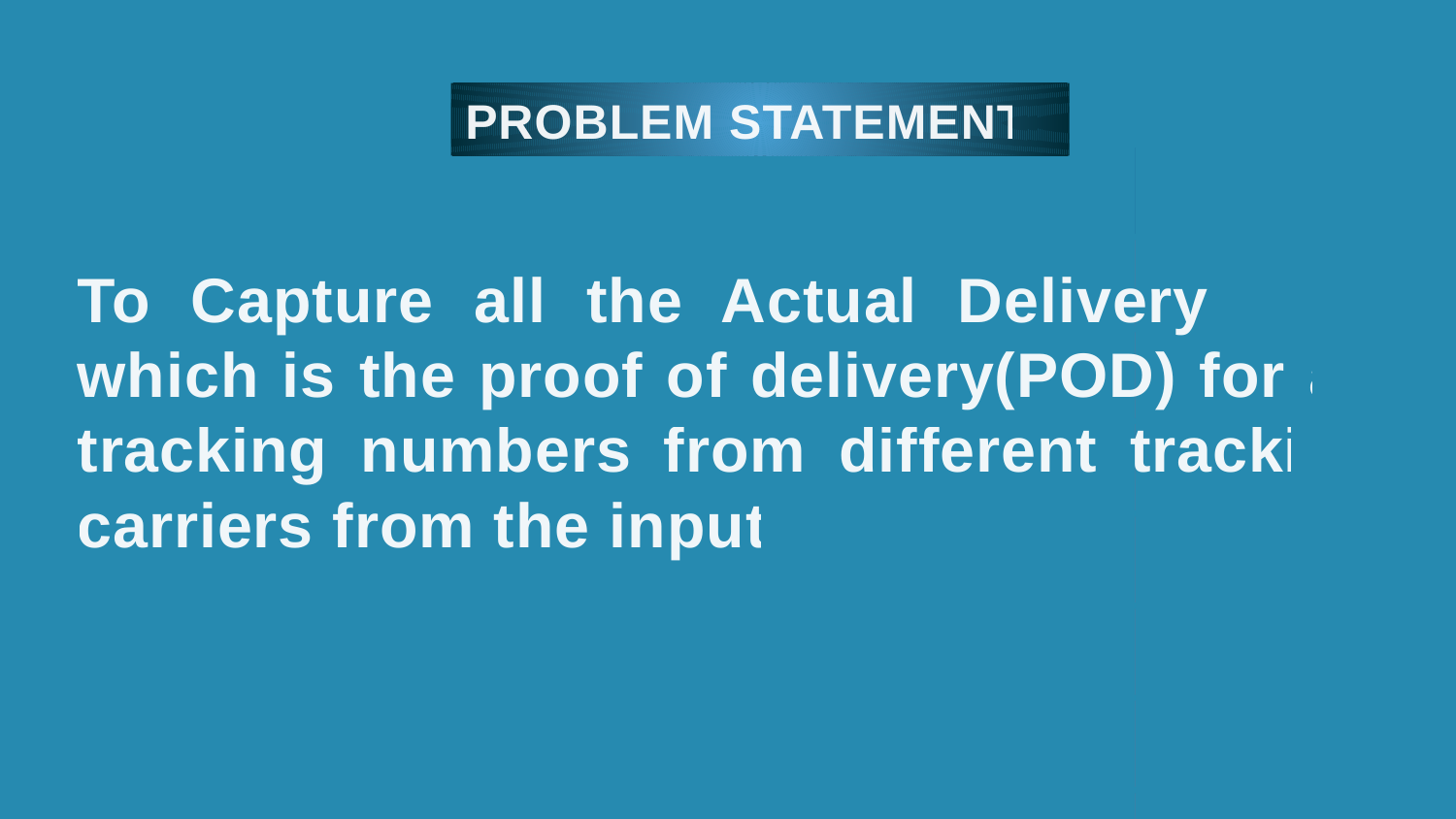

PROBLEM STATEMENT
#
To Capture all the Actual Delivery date which is the proof of delivery(POD) for all tracking numbers from different tracking carriers from the input.